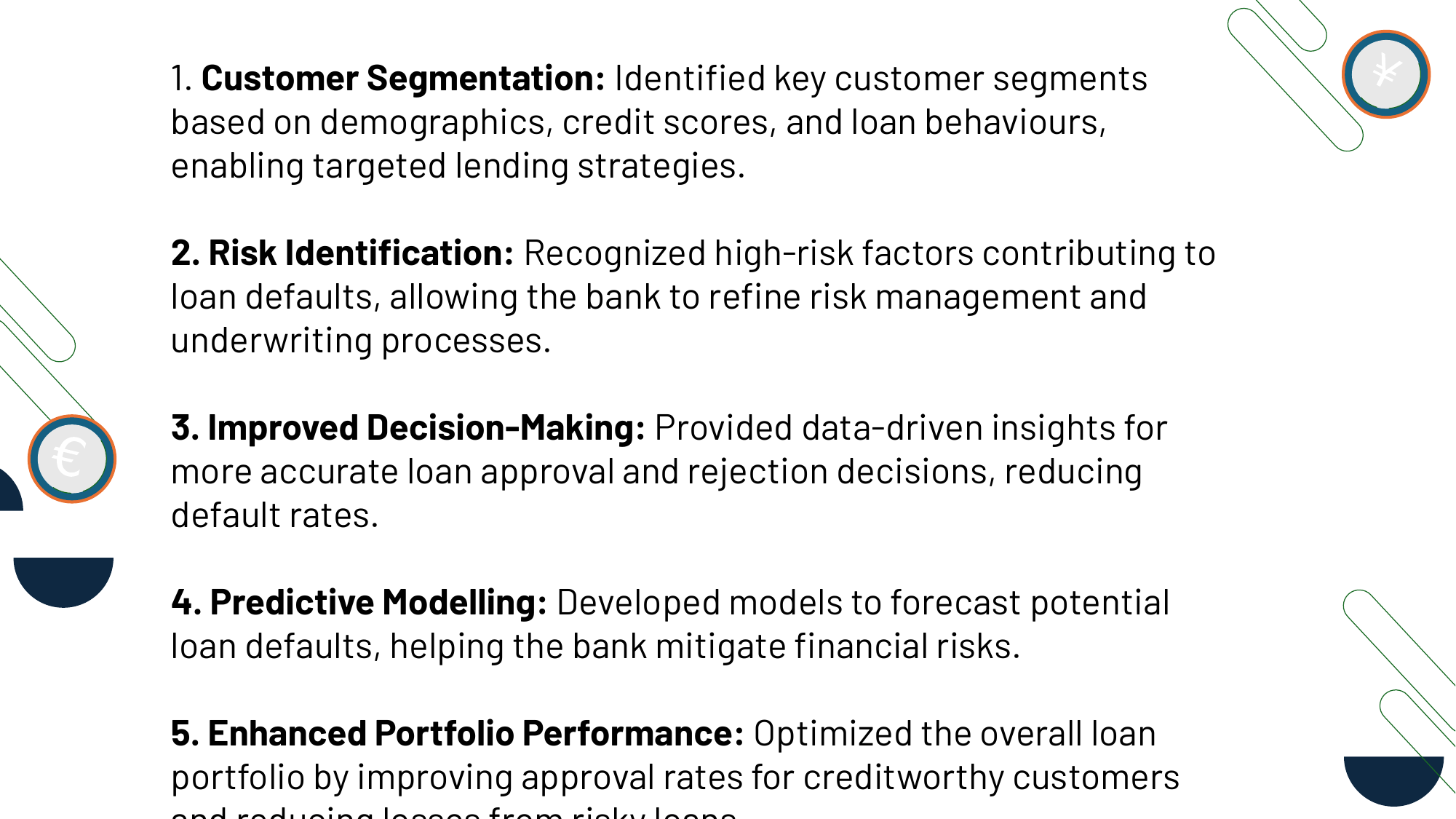

1. Customer Segmentation: Identified key customer segments based on demographics, credit scores, and loan behaviours, enabling targeted lending strategies.

2. Risk Identification: Recognized high-risk factors contributing to loan defaults, allowing the bank to refine risk management and underwriting processes.

3. Improved Decision-Making: Provided data-driven insights for more accurate loan approval and rejection decisions, reducing default rates.

4. Predictive Modelling: Developed models to forecast potential loan defaults, helping the bank mitigate financial risks.

5. Enhanced Portfolio Performance: Optimized the overall loan portfolio by improving approval rates for creditworthy customers and reducing losses from risky loans.

6. Data-Driven Policy Adjustments: Offered recommendations for adjusting loan policies to better align with customer risk profiles and market conditions.